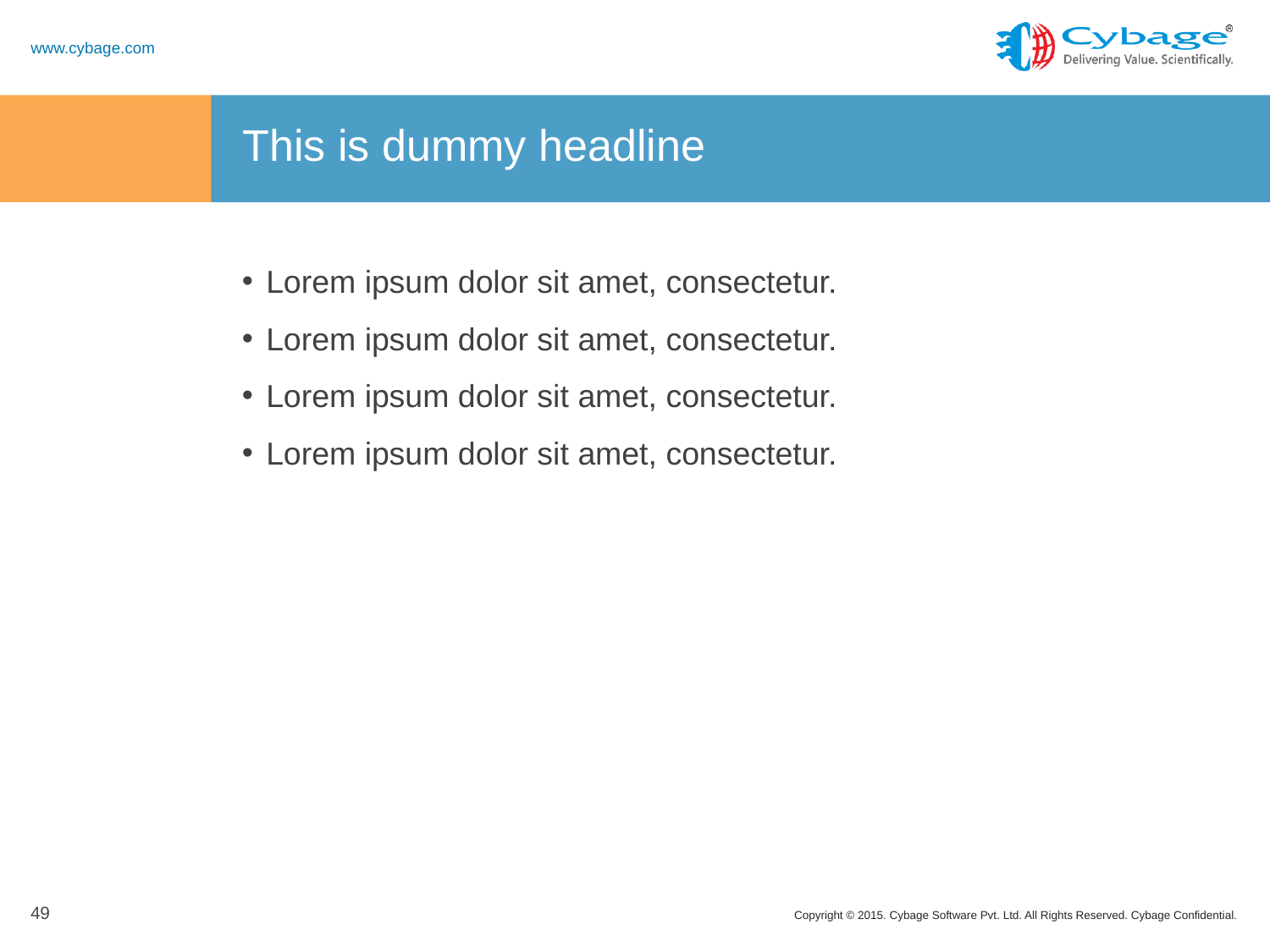

# This is dummy headline
Lorem ipsum dolor sit amet, consectetur.
Lorem ipsum dolor sit amet, consectetur.
Lorem ipsum dolor sit amet, consectetur.
Lorem ipsum dolor sit amet, consectetur.

49